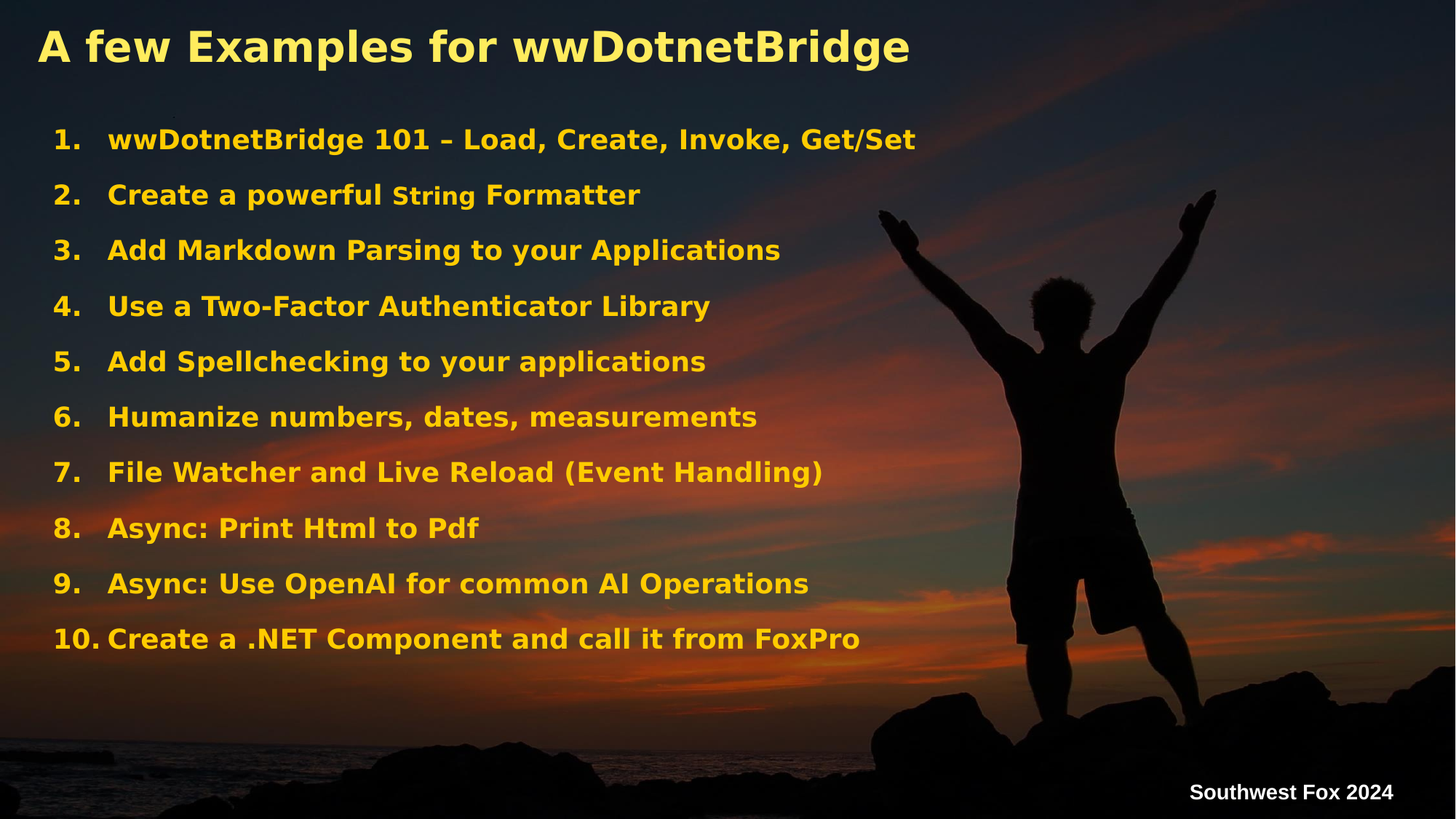

# A few Examples for wwDotnetBridge
wwDotnetBridge 101 – Load, Create, Invoke, Get/Set
Create a powerful String Formatter
Add Markdown Parsing to your Applications
Use a Two-Factor Authenticator Library
Add Spellchecking to your applications
Humanize numbers, dates, measurements
File Watcher and Live Reload (Event Handling)
Async: Print Html to Pdf
Async: Use OpenAI for common AI Operations
Create a .NET Component and call it from FoxPro